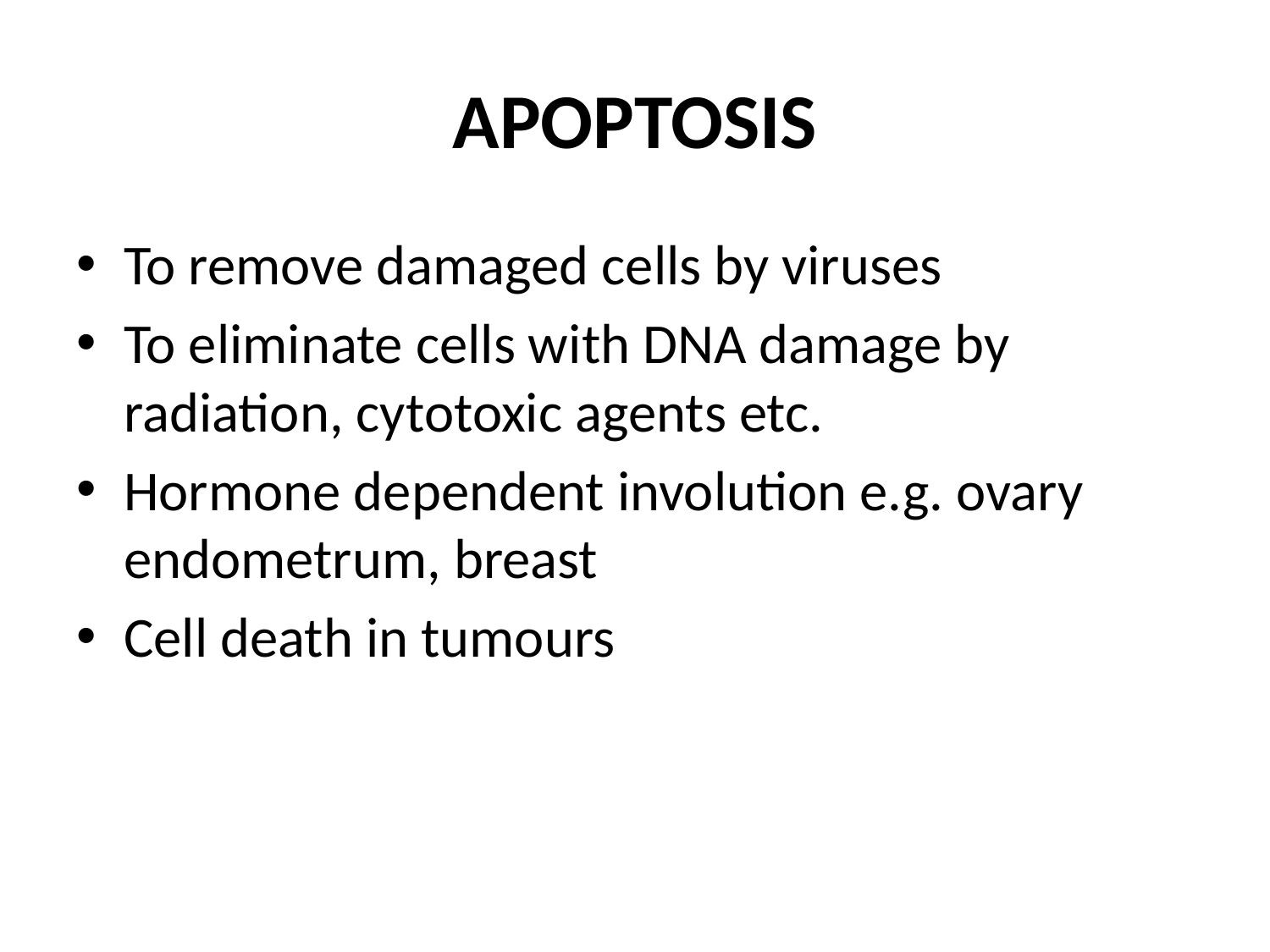

# APOPTOSIS
To remove damaged cells by viruses
To eliminate cells with DNA damage by radiation, cytotoxic agents etc.
Hormone dependent involution e.g. ovary endometrum, breast
Cell death in tumours